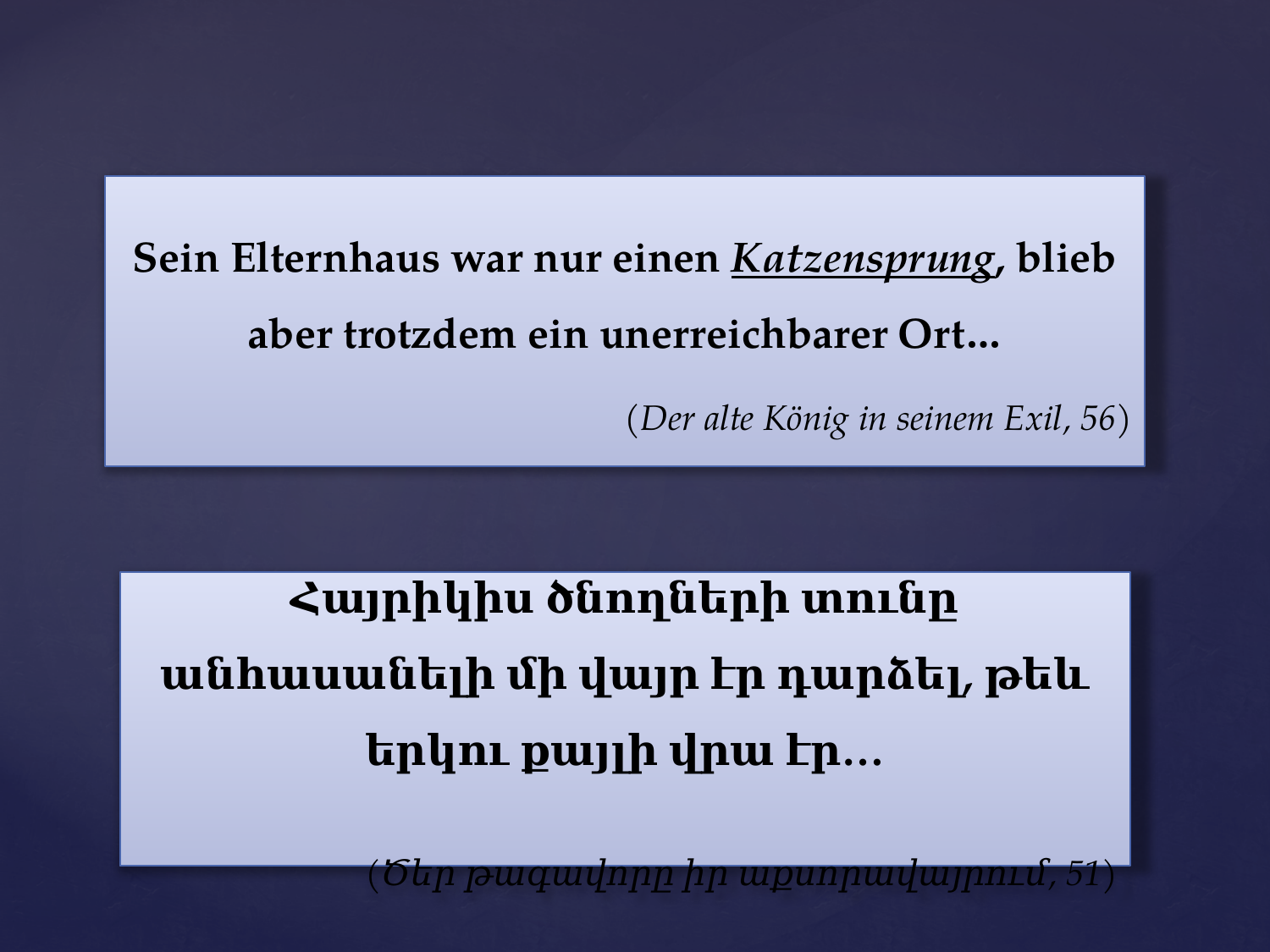

Sein Elternhaus war nur einen Katzensprung, blieb aber trotzdem ein unerreichbarer Ort…

(Der alte König in seinem Exil, 56)
Հայրիկիս ծնողների տունը անհասանելի մի վայր էր դարձել, թեև երկու քայլի վրա էր…

(Ծեր թագավորը իր աքսորավայրում, 51)